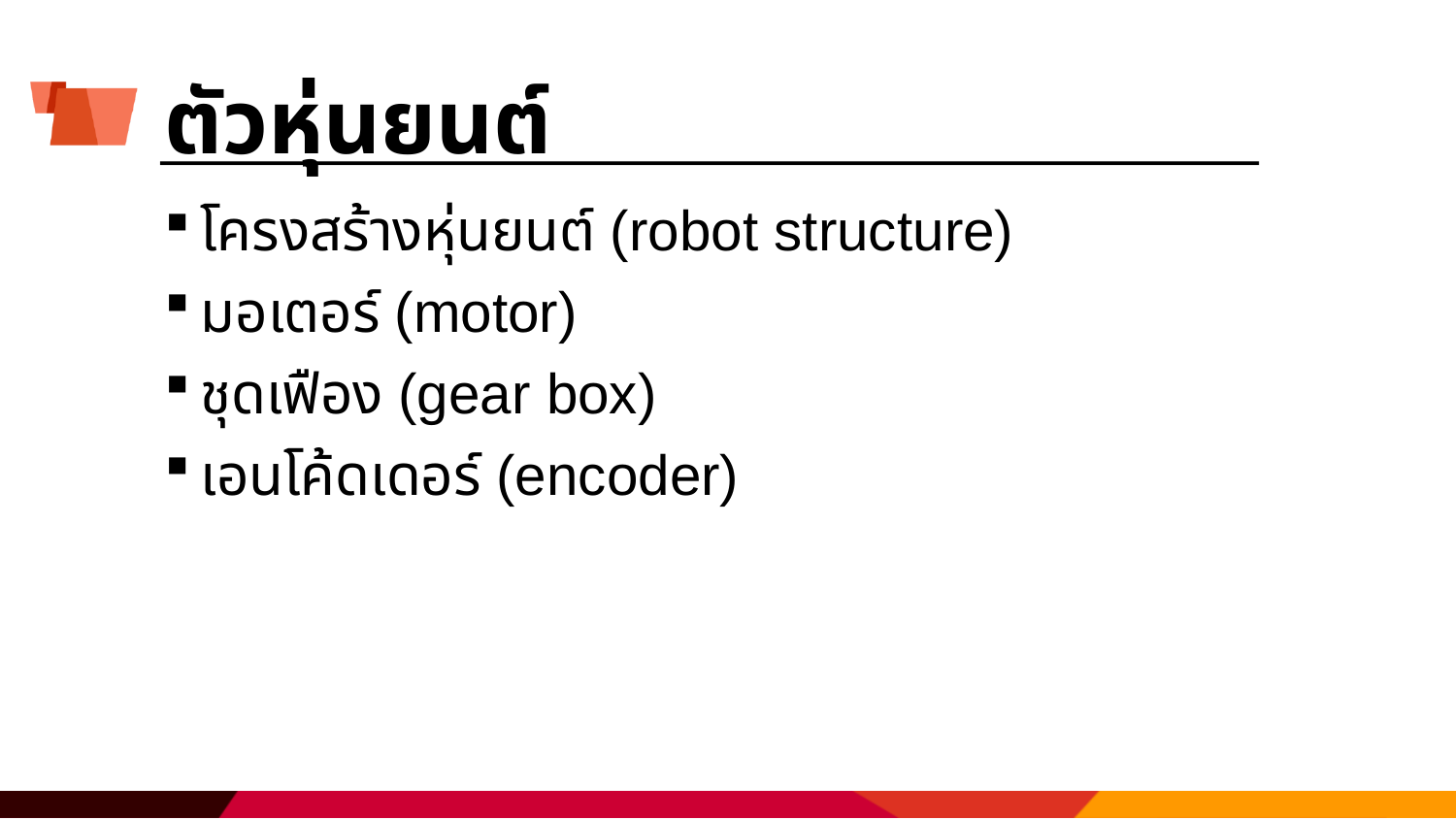

# ตัวหุ่นยนต์
โครงสร้างหุ่นยนต์ (robot structure)
มอเตอร์ (motor)
ชุดเฟือง (gear box)
เอนโค้ดเดอร์ (encoder)